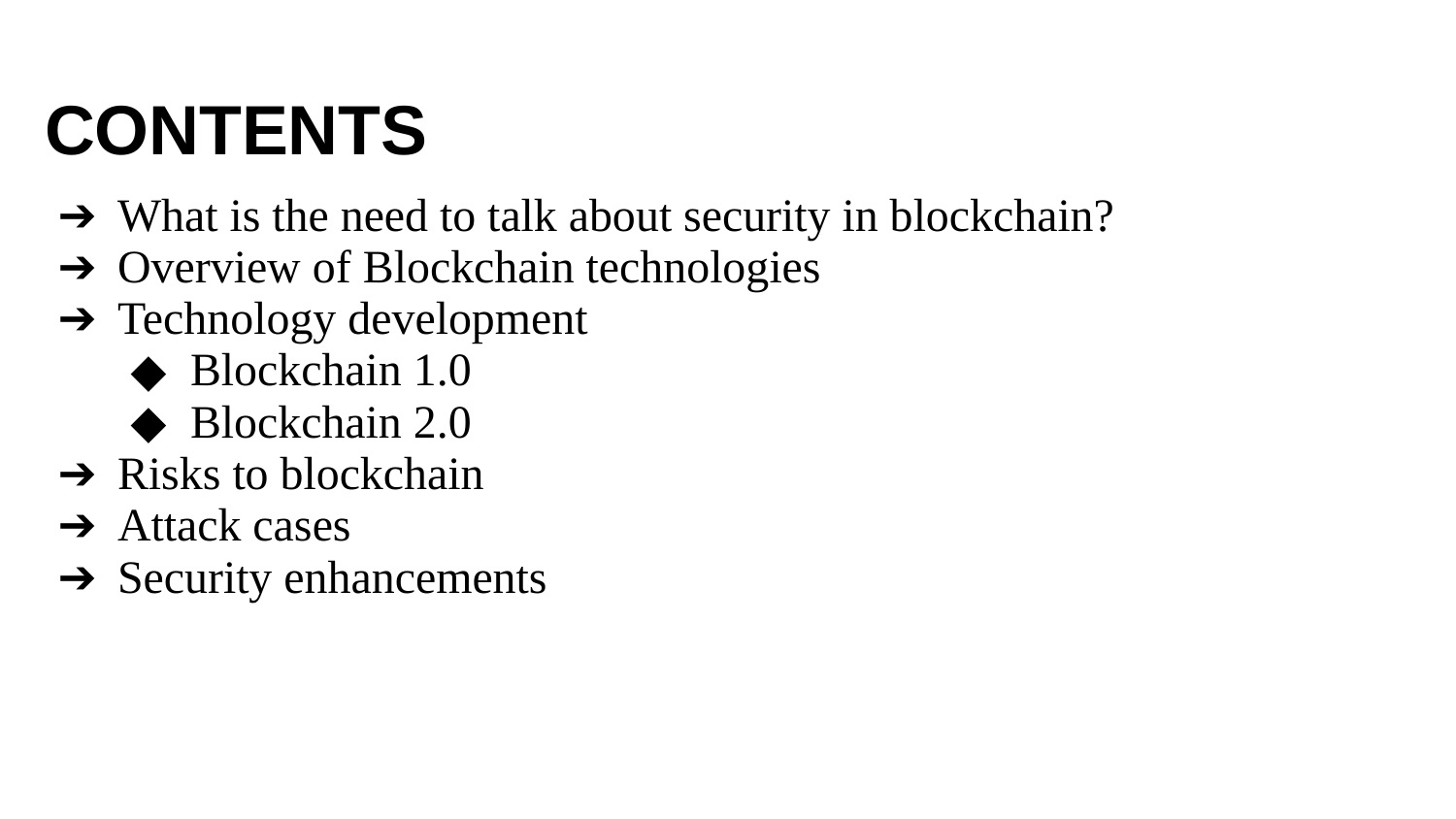

# CONTENTS
What is the need to talk about security in blockchain?
Overview of Blockchain technologies
Technology development
Blockchain 1.0
Blockchain 2.0
Risks to blockchain
Attack cases
Security enhancements